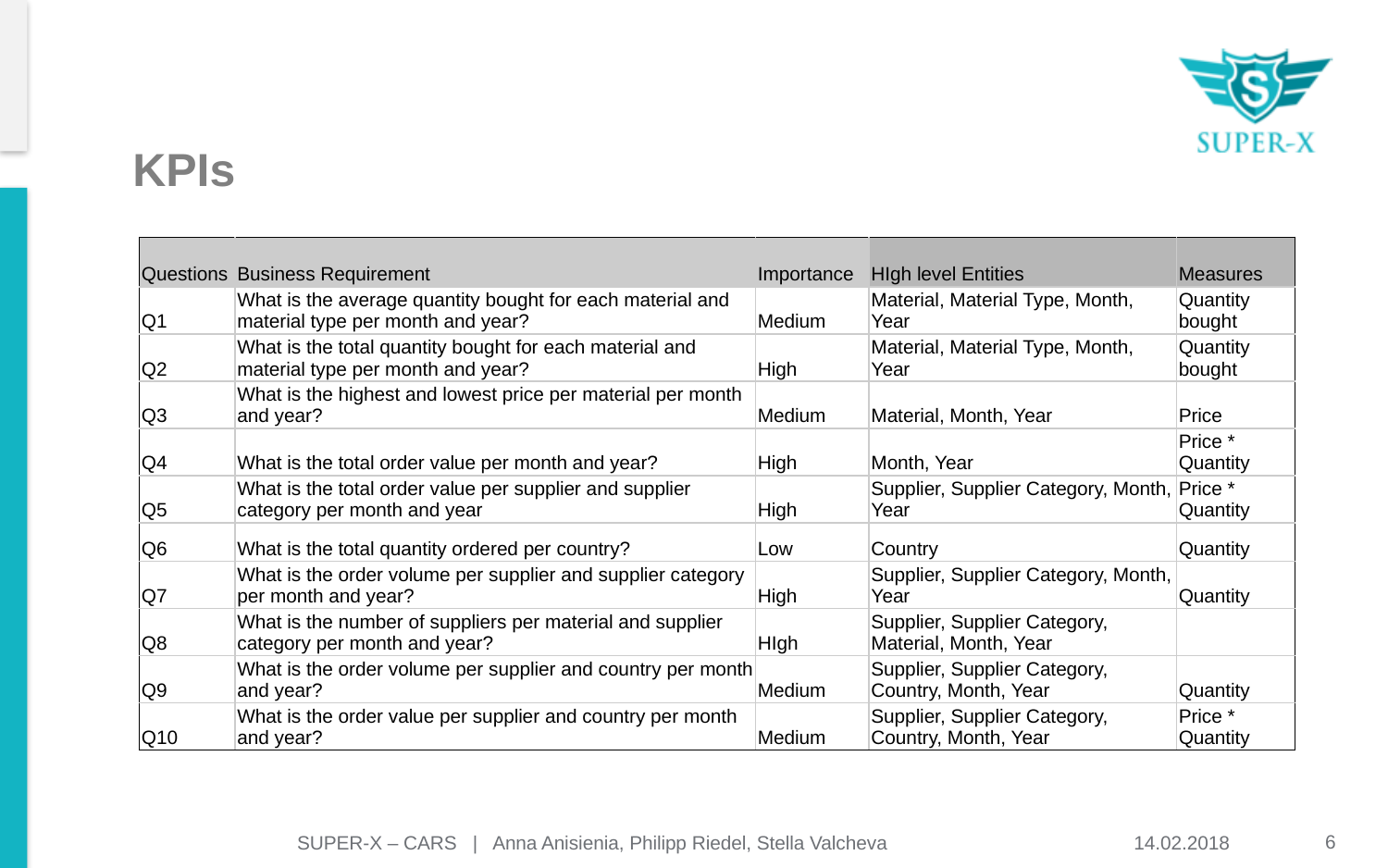

# KPIs
| Questions | Business Requirement | Importance | HIgh level Entities | Measures |
| --- | --- | --- | --- | --- |
| Q1 | What is the average quantity bought for each material and material type per month and year? | Medium | Material, Material Type, Month, Year | Quantity bought |
| Q2 | What is the total quantity bought for each material and material type per month and year? | High | Material, Material Type, Month, Year | Quantity bought |
| Q3 | What is the highest and lowest price per material per month and year? | Medium | Material, Month, Year | Price |
| Q4 | What is the total order value per month and year? | High | Month, Year | Price \* Quantity |
| Q5 | What is the total order value per supplier and supplier category per month and year | High | Supplier, Supplier Category, Month, Year | Price \* Quantity |
| Q6 | What is the total quantity ordered per country? | Low | Country | Quantity |
| Q7 | What is the order volume per supplier and supplier category per month and year? | High | Supplier, Supplier Category, Month, Year | Quantity |
| Q8 | What is the number of suppliers per material and supplier category per month and year? | HIgh | Supplier, Supplier Category, Material, Month, Year |  |
| Q9 | What is the order volume per supplier and country per month and year? | Medium | Supplier, Supplier Category, Country, Month, Year | Quantity |
| Q10 | What is the order value per supplier and country per month and year? | Medium | Supplier, Supplier Category, Country, Month, Year | Price \* Quantity |
6
SUPER-X – CARS   |   Anna Anisienia, Philipp Riedel, Stella Valcheva
14.02.2018